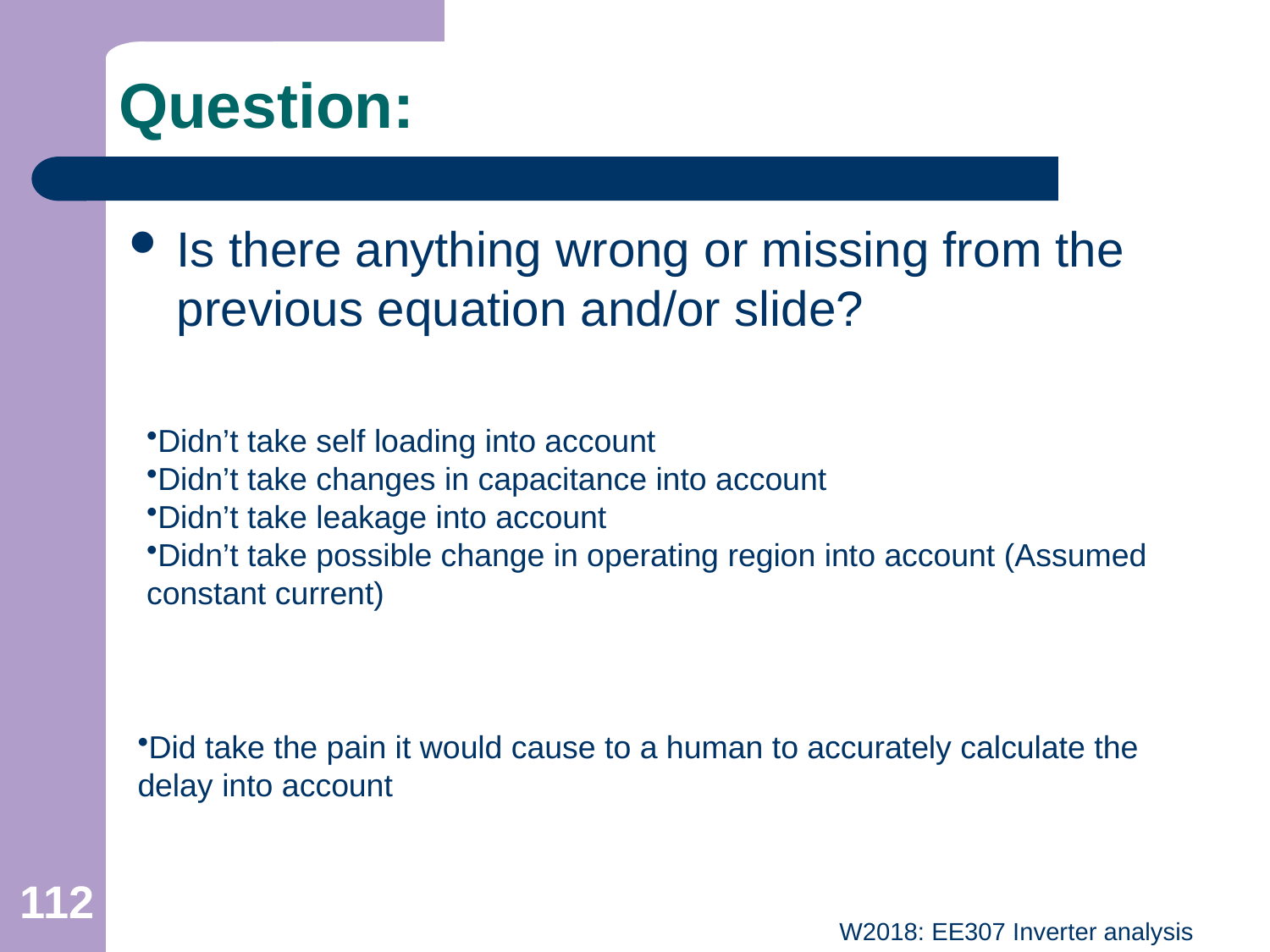

# Question:
Is there anything wrong or missing from the previous equation and/or slide?
Didn’t take self loading into account
Didn’t take changes in capacitance into account
Didn’t take leakage into account
Didn’t take possible change in operating region into account (Assumed constant current)
Did take the pain it would cause to a human to accurately calculate the delay into account

112
W2018: EE307 Inverter analysis